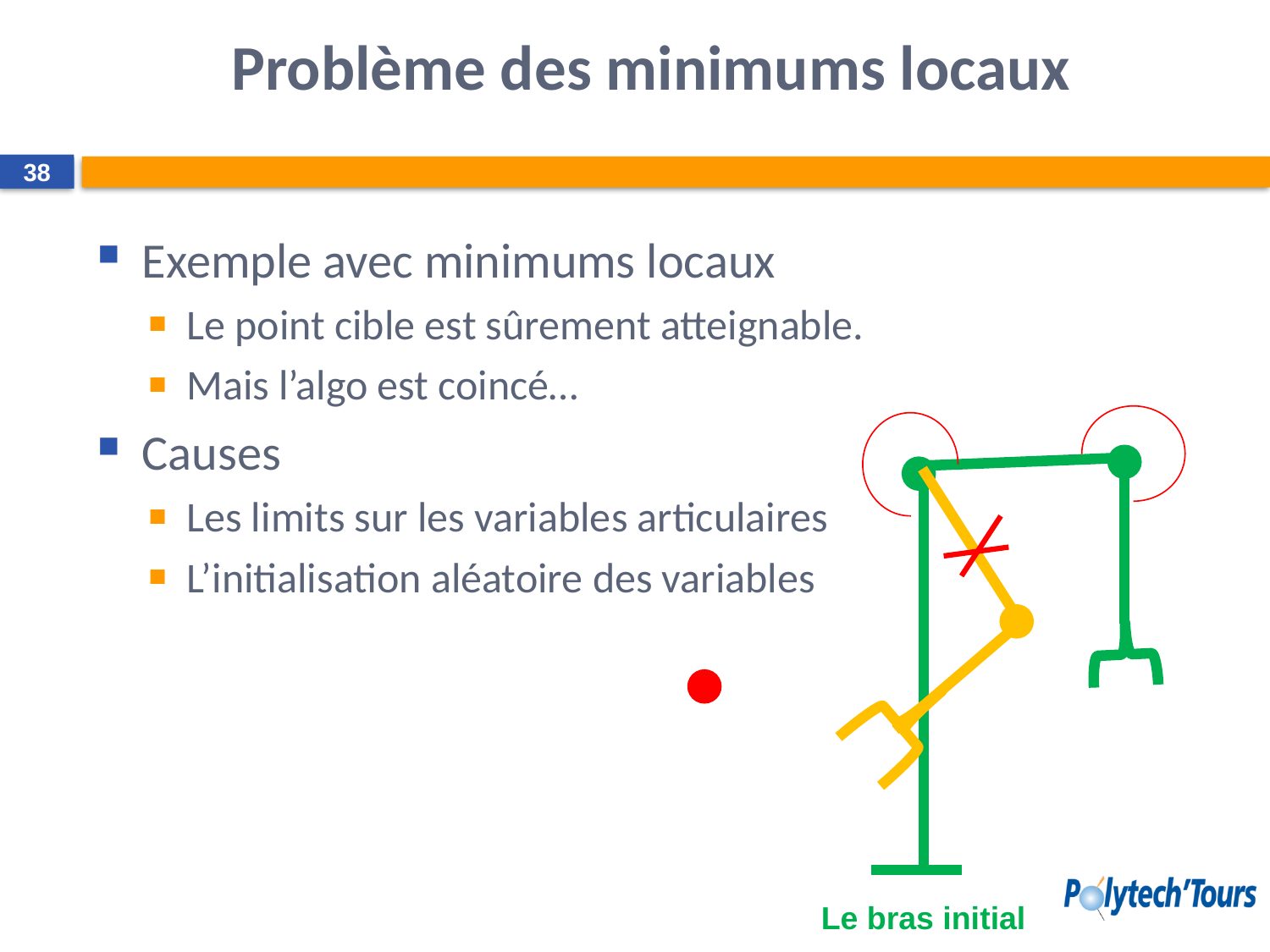

# Problème des minimums locaux
38
Exemple avec minimums locaux
Le point cible est sûrement atteignable.
Mais l’algo est coincé…
Causes
Les limits sur les variables articulaires
L’initialisation aléatoire des variables

Le bras initial